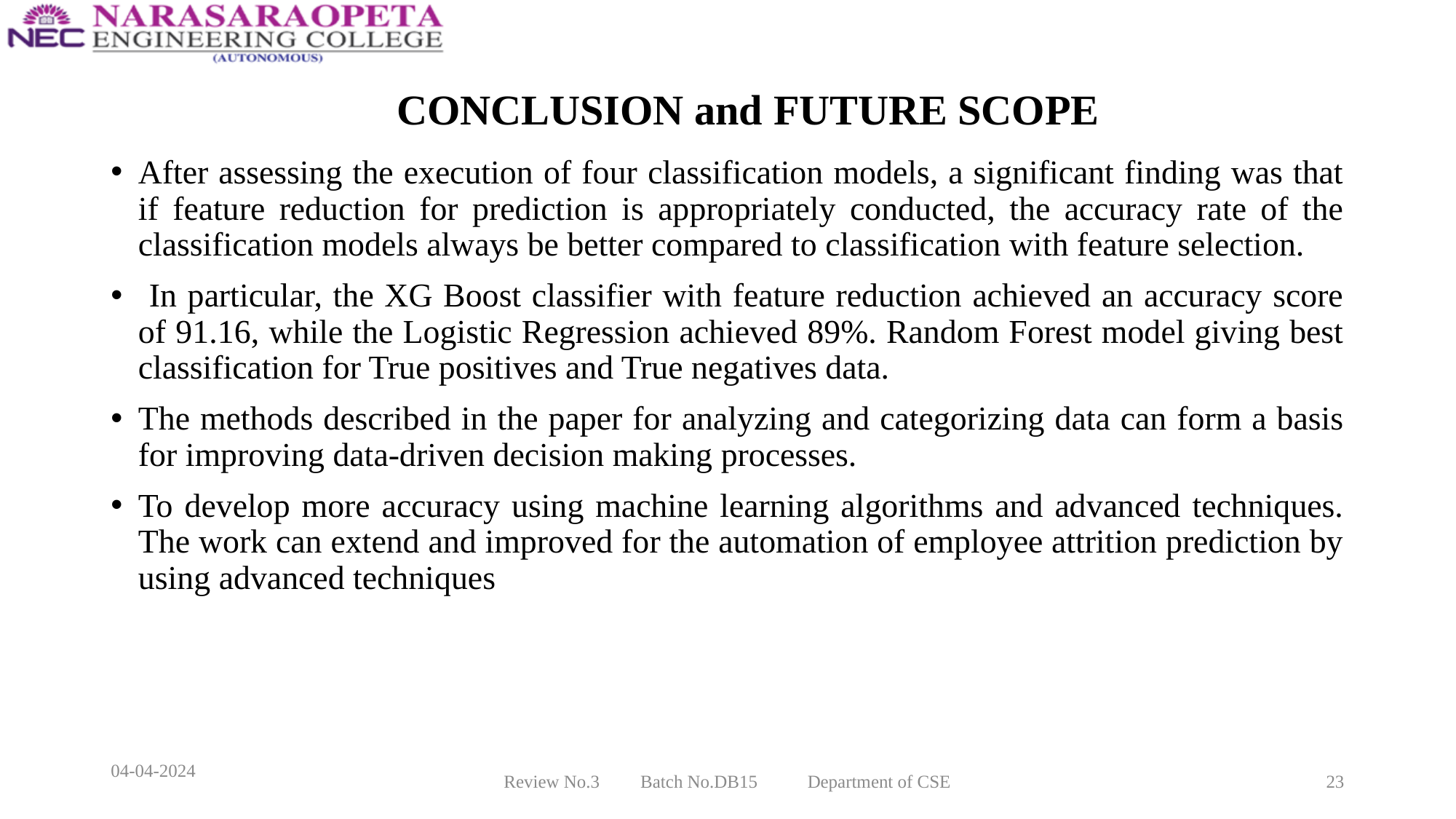

# CONCLUSION and FUTURE SCOPE
After assessing the execution of four classification models, a significant finding was that if feature reduction for prediction is appropriately conducted, the accuracy rate of the classification models always be better compared to classification with feature selection.
 In particular, the XG Boost classifier with feature reduction achieved an accuracy score of 91.16, while the Logistic Regression achieved 89%. Random Forest model giving best classification for True positives and True negatives data.
The methods described in the paper for analyzing and categorizing data can form a basis for improving data-driven decision making processes.
To develop more accuracy using machine learning algorithms and advanced techniques. The work can extend and improved for the automation of employee attrition prediction by using advanced techniques
04-04-2024

Review No.3         Batch No.DB15           Department of CSE
23